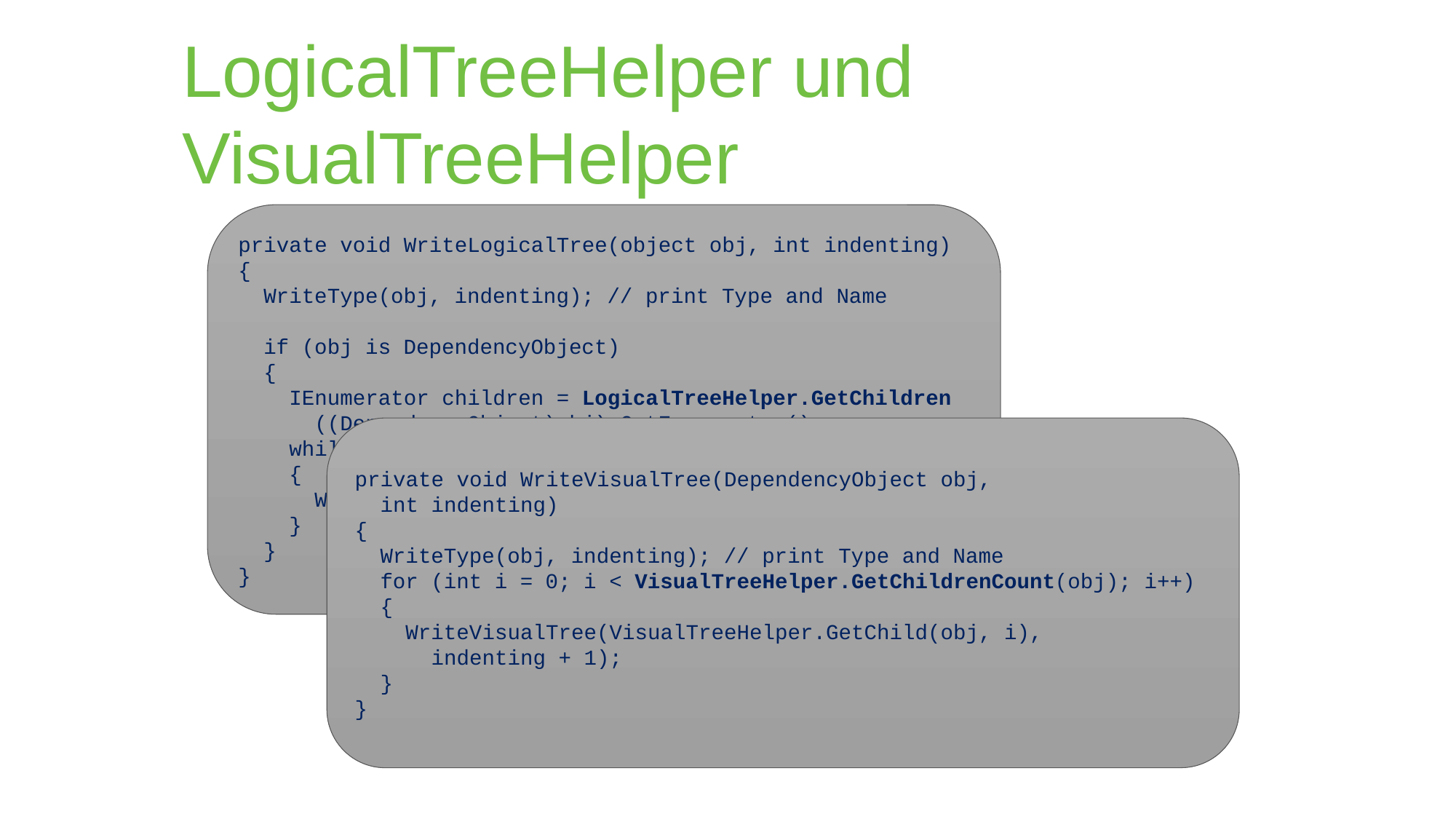

# LogicalTreeHelper und VisualTreeHelper
private void WriteLogicalTree(object obj, int indenting)
{
  WriteType(obj, indenting); // print Type and Name

  if (obj is DependencyObject)
  {
    IEnumerator children = LogicalTreeHelper.GetChildren
      ((DependencyObject)obj).GetEnumerator();
    while (children.MoveNext())
    {
      WriteLogicalTree(children.Current, indenting + 1);
    }
  }
}
private void WriteVisualTree(DependencyObject obj,
  int indenting)
{
  WriteType(obj, indenting); // print Type and Name
  for (int i = 0; i < VisualTreeHelper.GetChildrenCount(obj); i++)
  {
    WriteVisualTree(VisualTreeHelper.GetChild(obj, i),
      indenting + 1);
  }
}